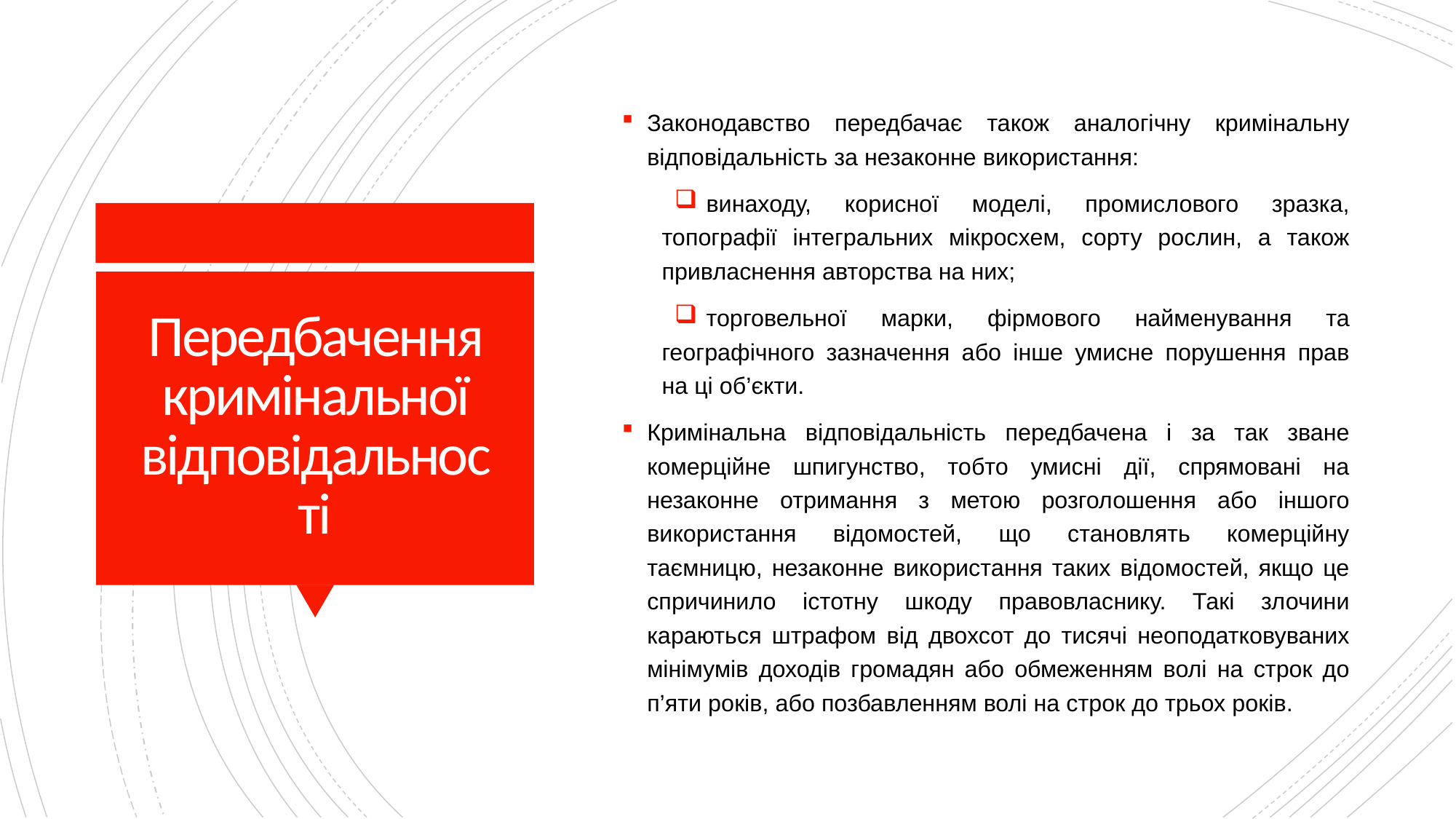

Законодавство передбачає також аналогічну кримінальну відповідальність за незаконне використання: 
винаходу, корисної моделі, промислового зразка, топографії інтегральних мікросхем, сорту рослин, а також привласнення авторства на них; 
торговельної марки, фірмового найменування та географічного зазначення або інше умисне порушення прав на ці об’єкти.
Кримінальна відповідальність передбачена і за так зване комерційне шпигунство, тобто умисні дії, спрямовані на незаконне отримання з метою розголошення або іншого використання відомостей, що становлять комерційну таємницю, незаконне використання таких відомостей, якщо це спричинило істотну шкоду правовласнику. Такі злочини караються штрафом від двохсот до тисячі неоподатковуваних мінімумів доходів громадян або обмеженням волі на строк до п’яти років, або позбавленням волі на строк до трьох років.
# Передбачення кримінальної відповідальності